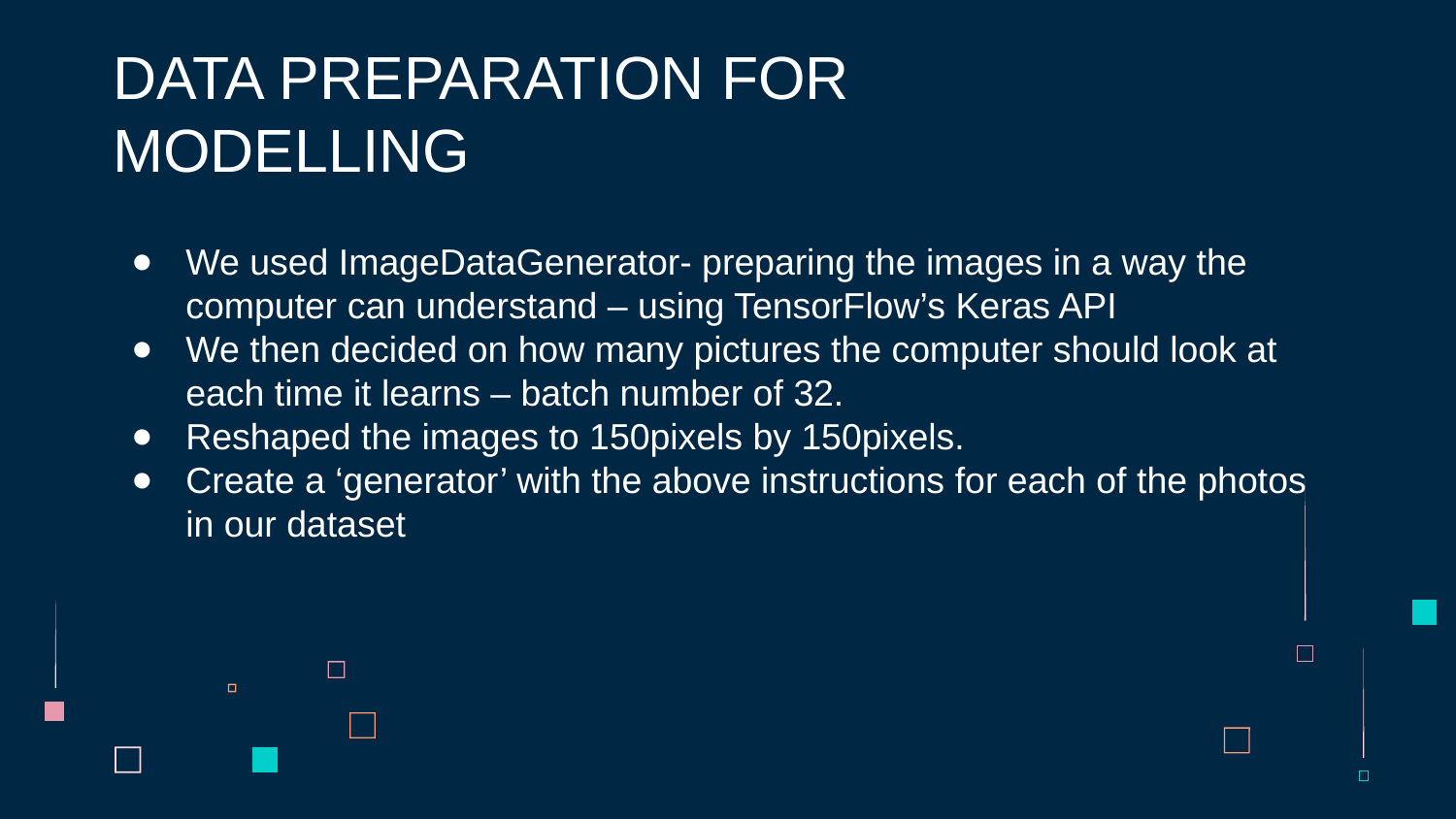

# DATA PREPARATION FOR MODELLING
We used ImageDataGenerator- preparing the images in a way the computer can understand – using TensorFlow’s Keras API
We then decided on how many pictures the computer should look at each time it learns – batch number of 32.
Reshaped the images to 150pixels by 150pixels.
Create a ‘generator’ with the above instructions for each of the photos in our dataset